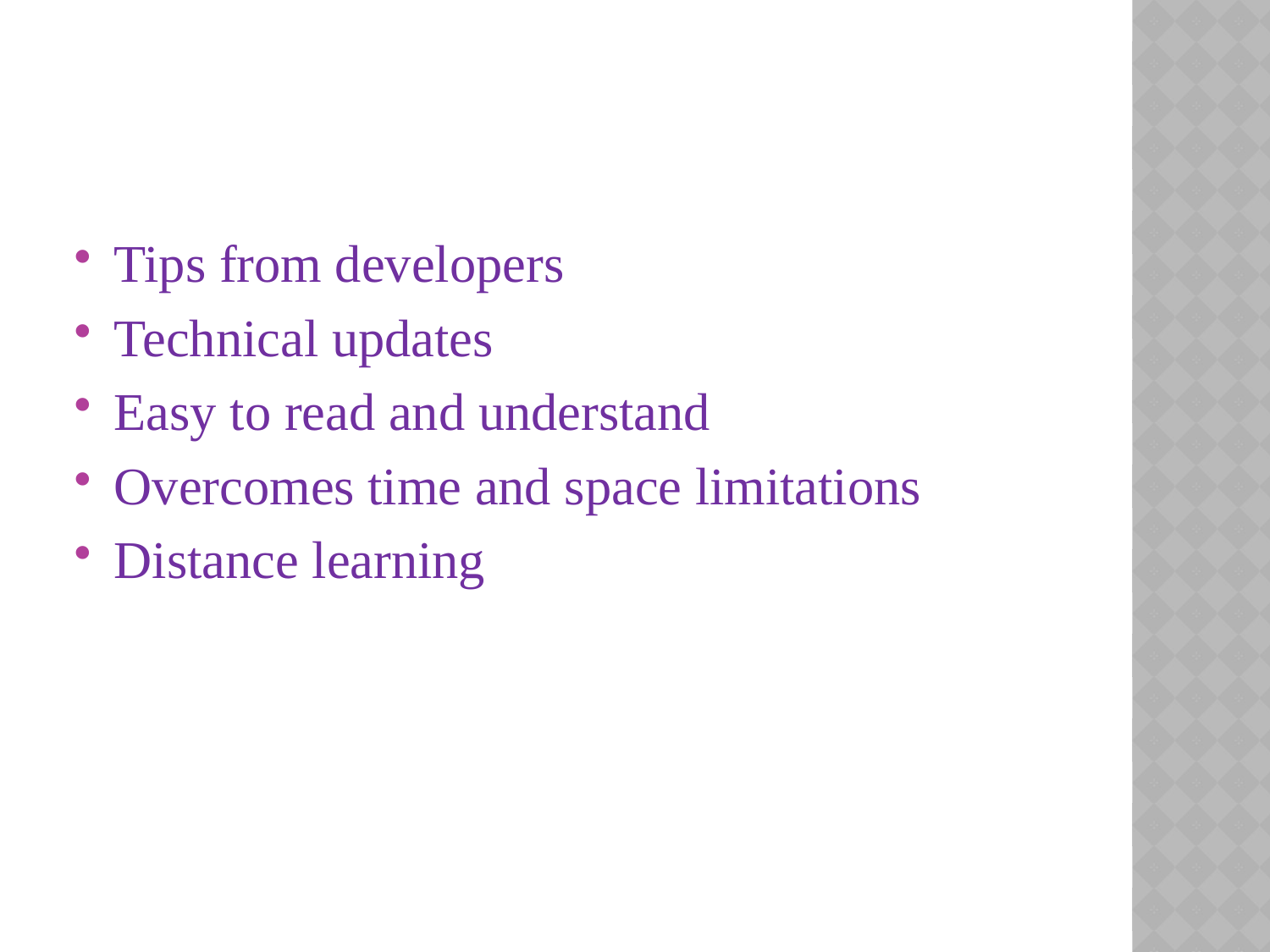

#
Tips from developers
Technical updates
Easy to read and understand
Overcomes time and space limitations
Distance learning